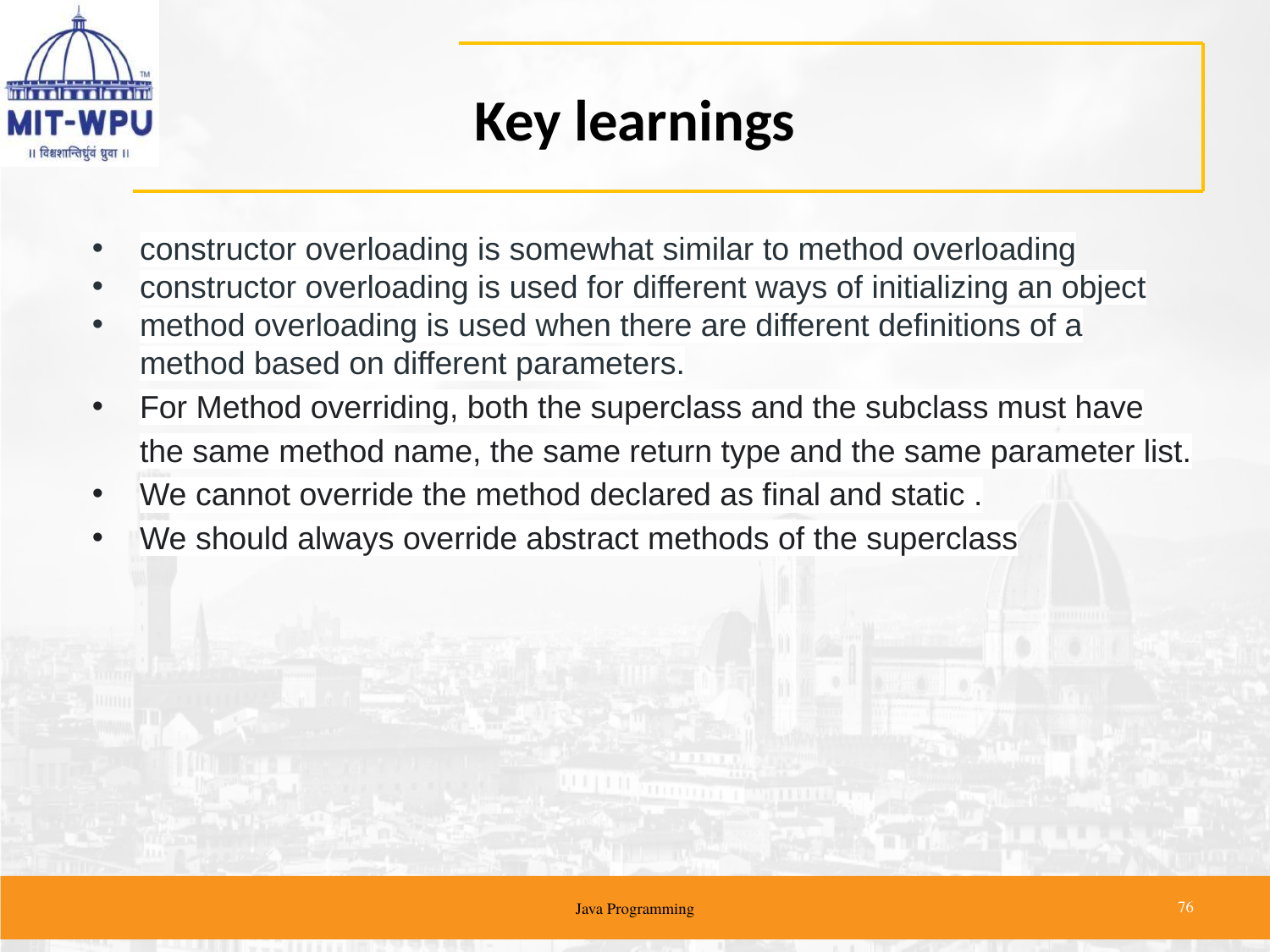

# Key learnings
constructor overloading is somewhat similar to method overloading
constructor overloading is used for different ways of initializing an object
method overloading is used when there are different definitions of a method based on different parameters.
For Method overriding, both the superclass and the subclass must have the same method name, the same return type and the same parameter list.
We cannot override the method declared as final and static .
We should always override abstract methods of the superclass

Java Programming
76